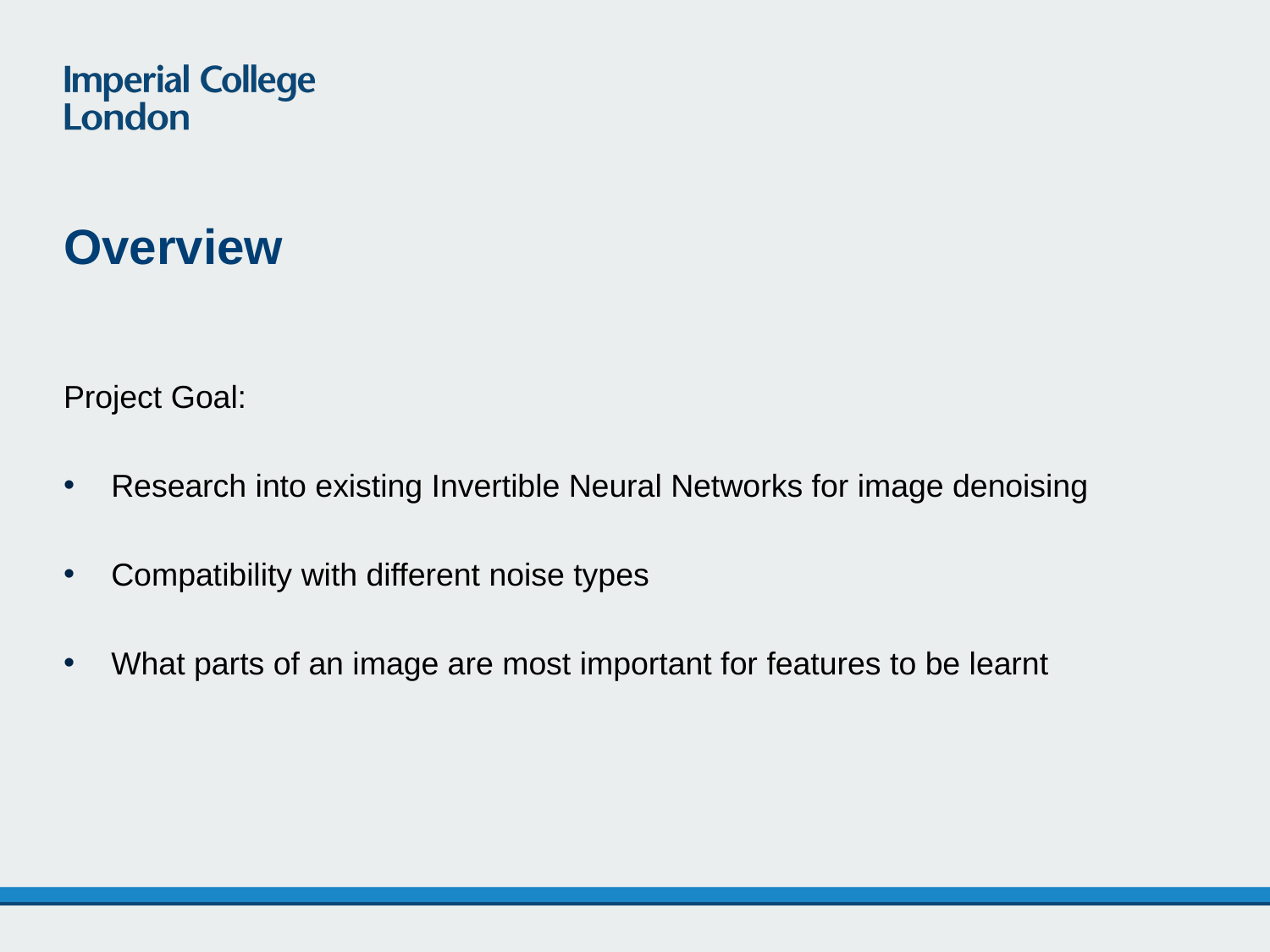

# Overview
Project Goal:

Research into existing Invertible Neural Networks for image denoising

Compatibility with different noise types

What parts of an image are most important for features to be learnt